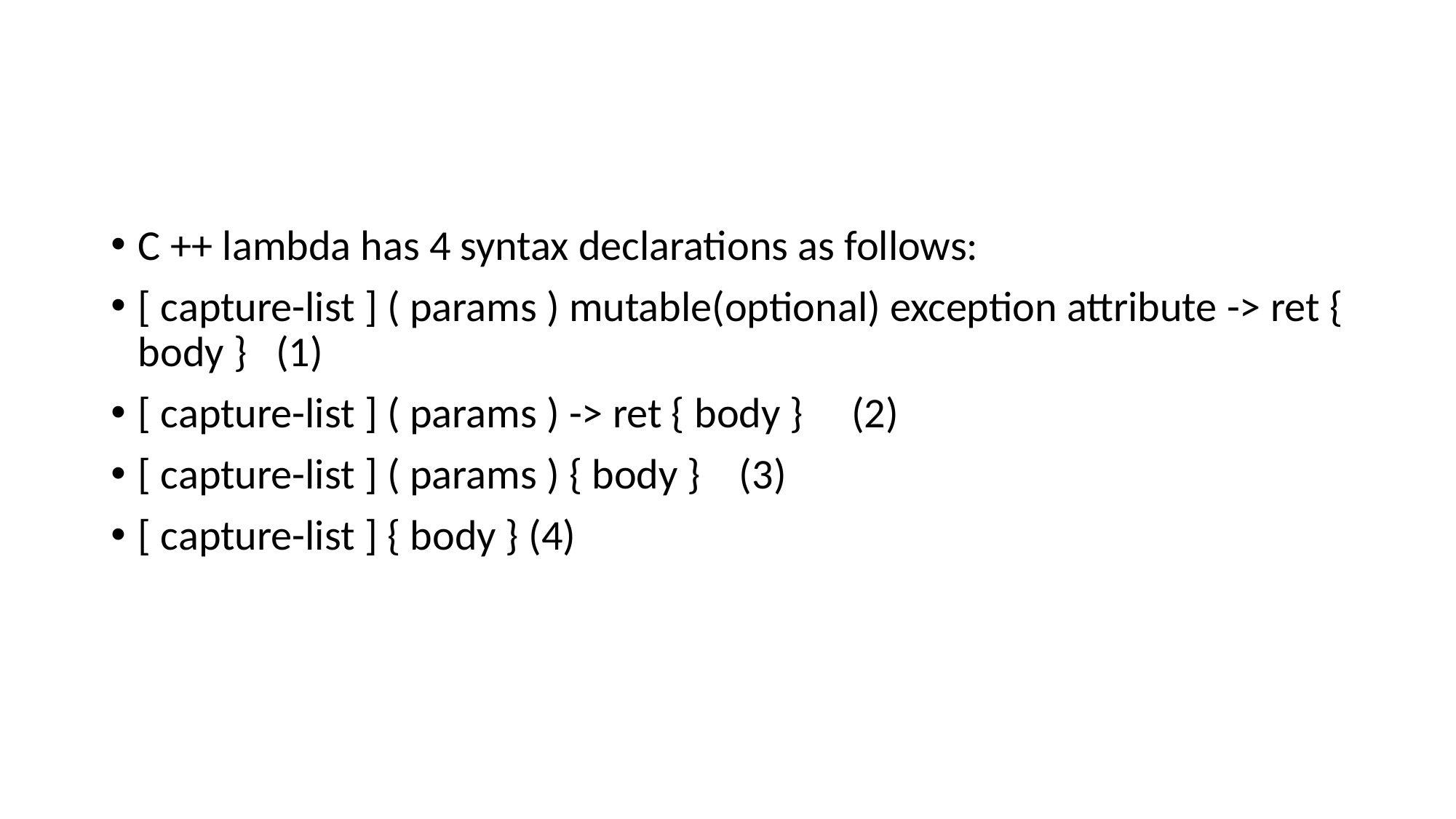

#
C ++ lambda has 4 syntax declarations as follows:
[ capture-list ] ( params ) mutable(optional) exception attribute -> ret { body }   (1)
[ capture-list ] ( params ) -> ret { body }     (2)
[ capture-list ] ( params ) { body }    (3)
[ capture-list ] { body } (4)